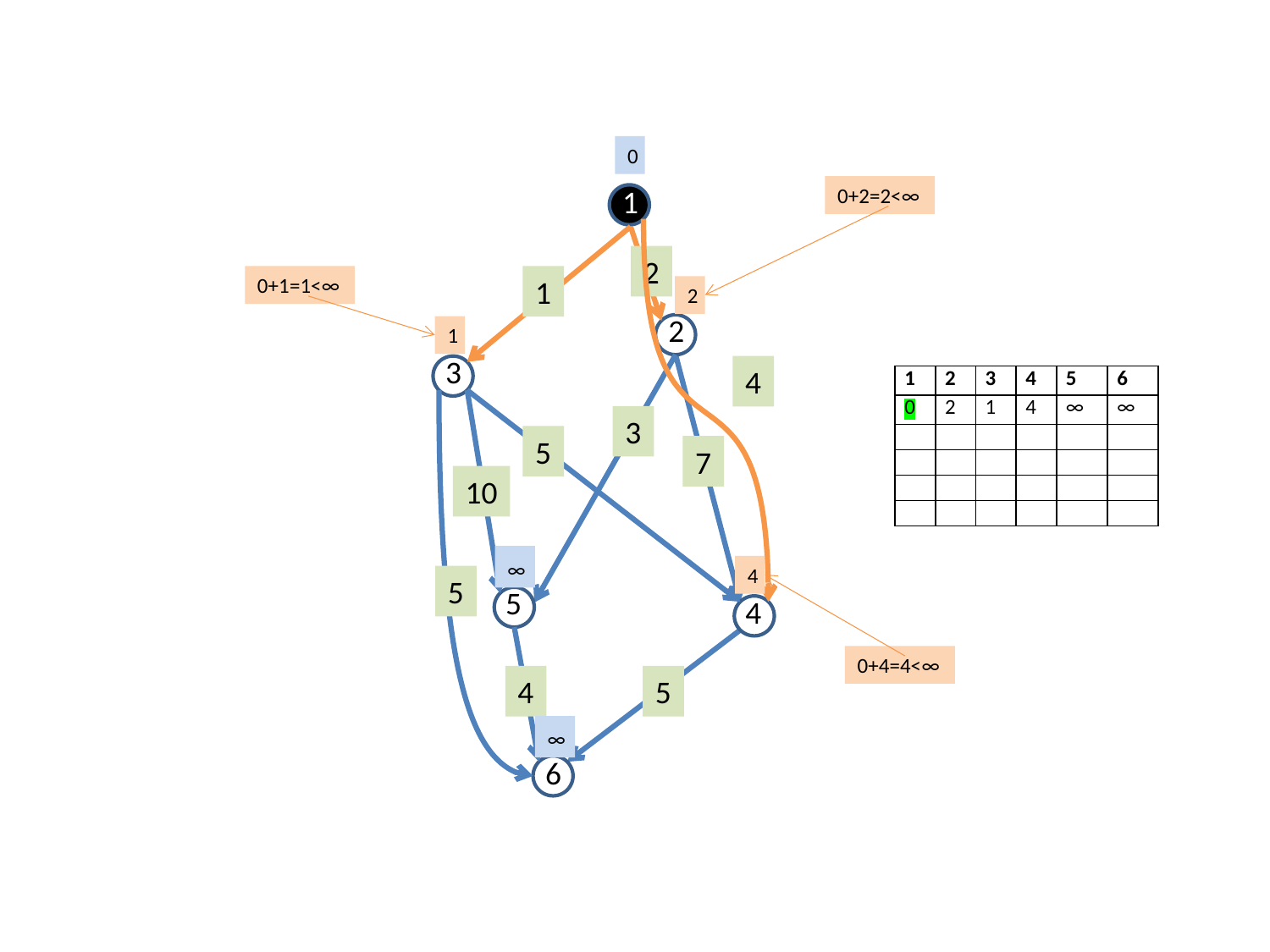

0
1
0+2=2<∞

2
0+1=1<∞
1
2
2

1
3

4
| 1 | 2 | 3 | 4 | 5 | 6 |
| --- | --- | --- | --- | --- | --- |
| 0 | 2 | 1 | 4 | ∞ | ∞ |
|  |  |  |  |  |  |
|  |  |  |  |  |  |
|  |  |  |  |  |  |
|  |  |  |  |  |  |
3
5
7
10
∞
4
5
5
4

0+4=4<∞
4
5
∞
6